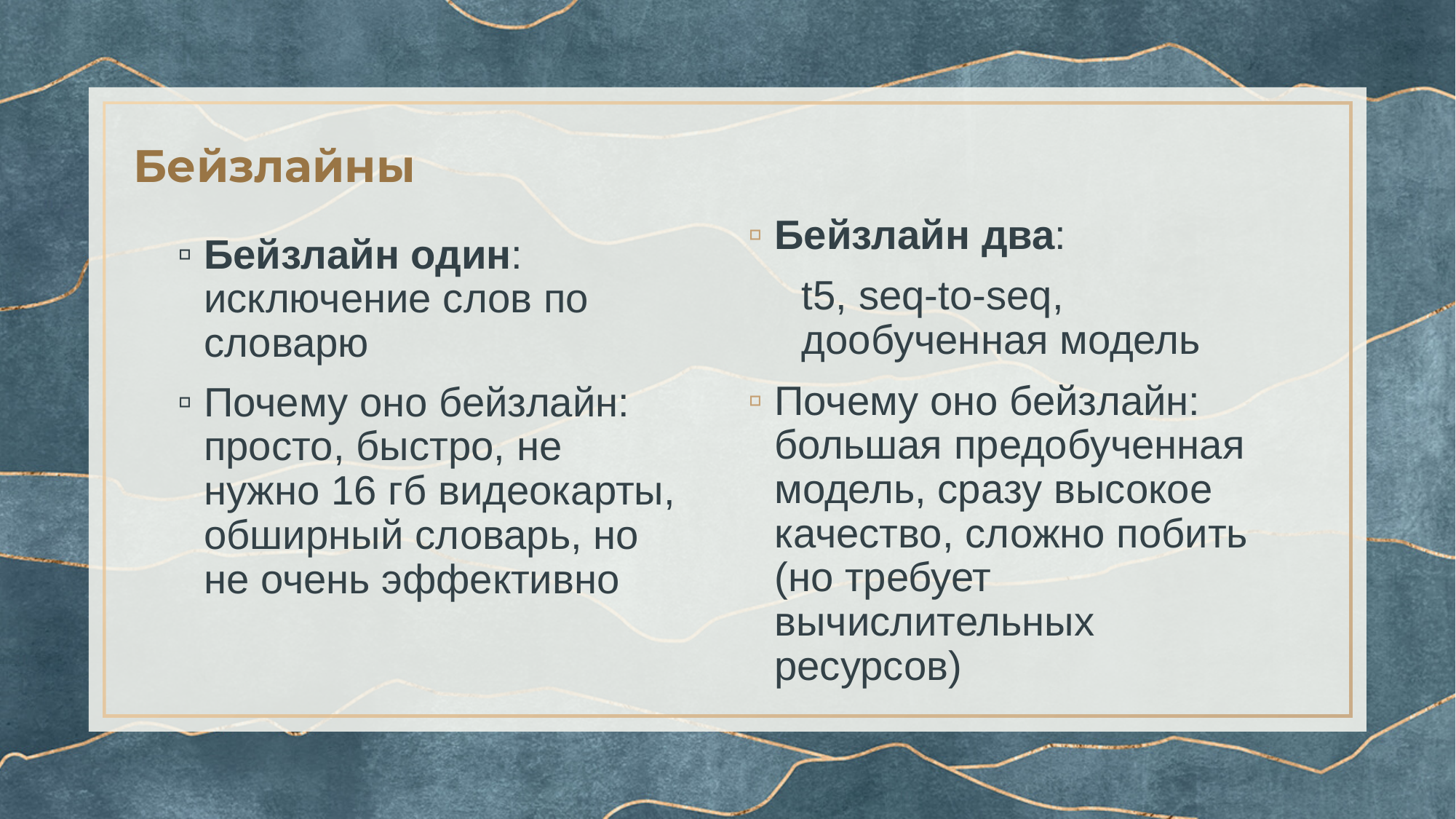

# Бейзлайны
Бейзлайн два:
t5, seq-to-seq, дообученная модель
Почему оно бейзлайн: большая предобученная модель, сразу высокое качество, сложно побить (но требует вычислительных ресурсов)
Бейзлайн один: исключение слов по словарю
Почему оно бейзлайн: просто, быстро, не нужно 16 гб видеокарты, обширный словарь, но не очень эффективно